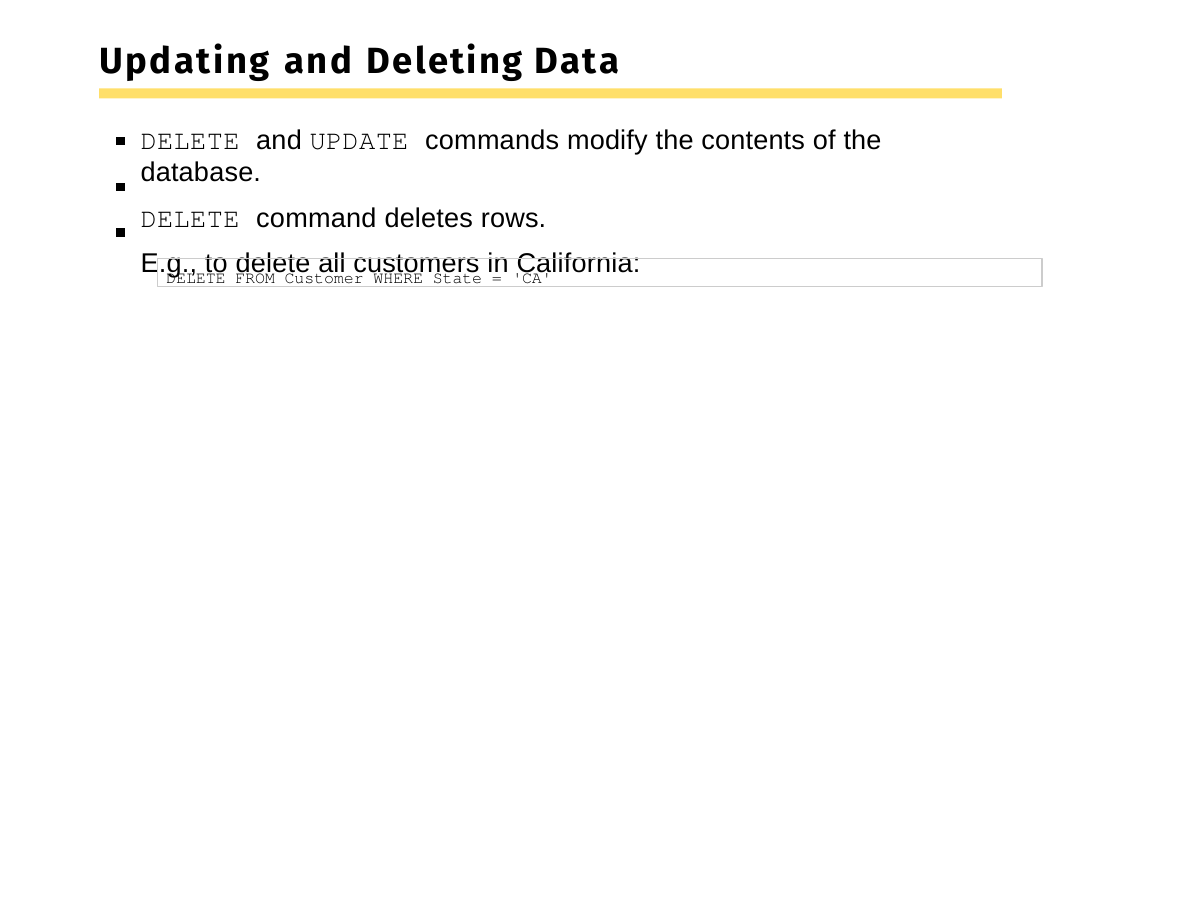

# Updating and Deleting Data
DELETE and UPDATE commands modify the contents of the database.
DELETE command deletes rows.
E.g., to delete all customers in California:

DELETE FROM Customer WHERE State = 'CA'